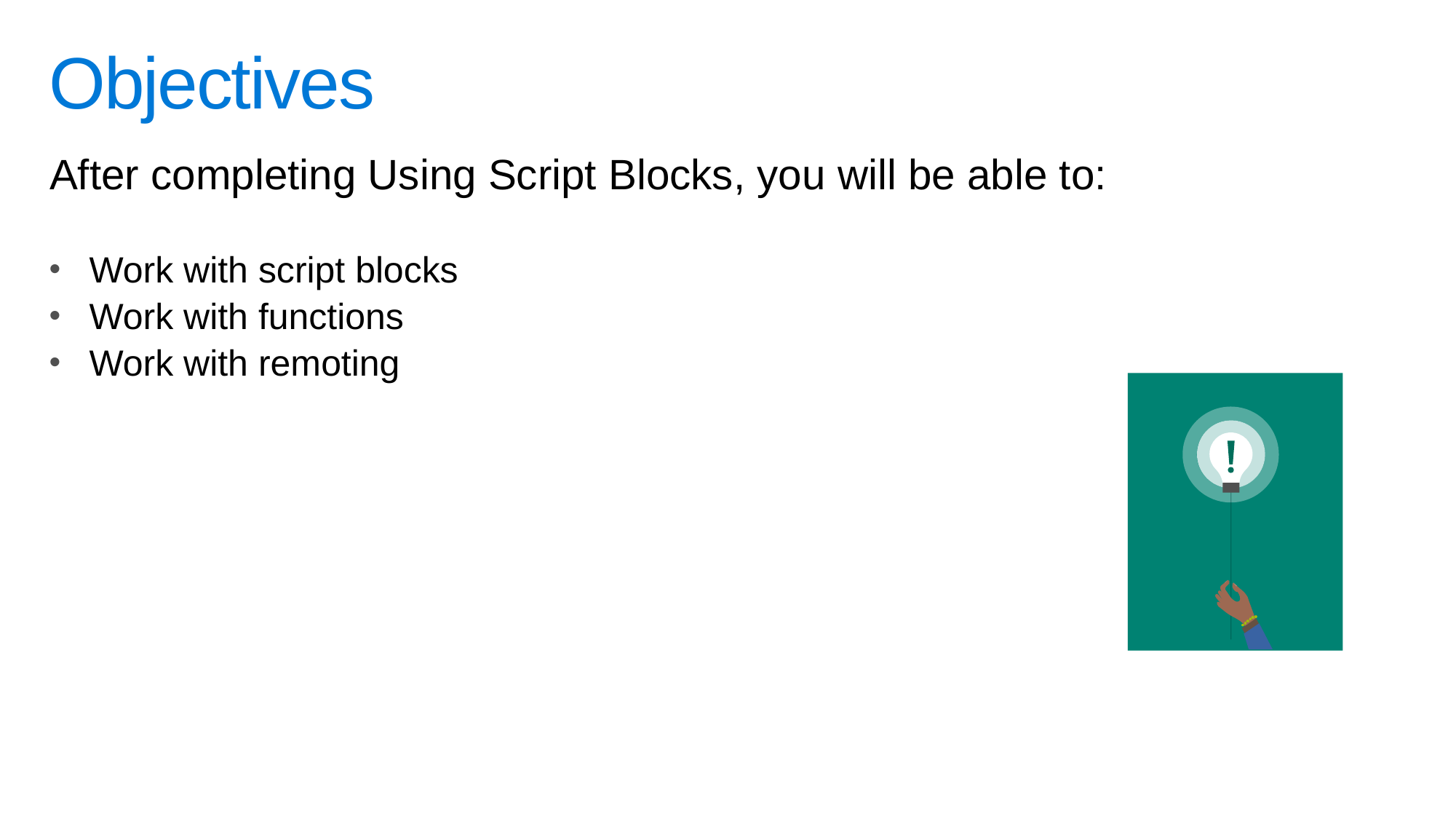

After completing Using Script Blocks, you will be able to:
Work with script blocks
Work with functions
Work with remoting